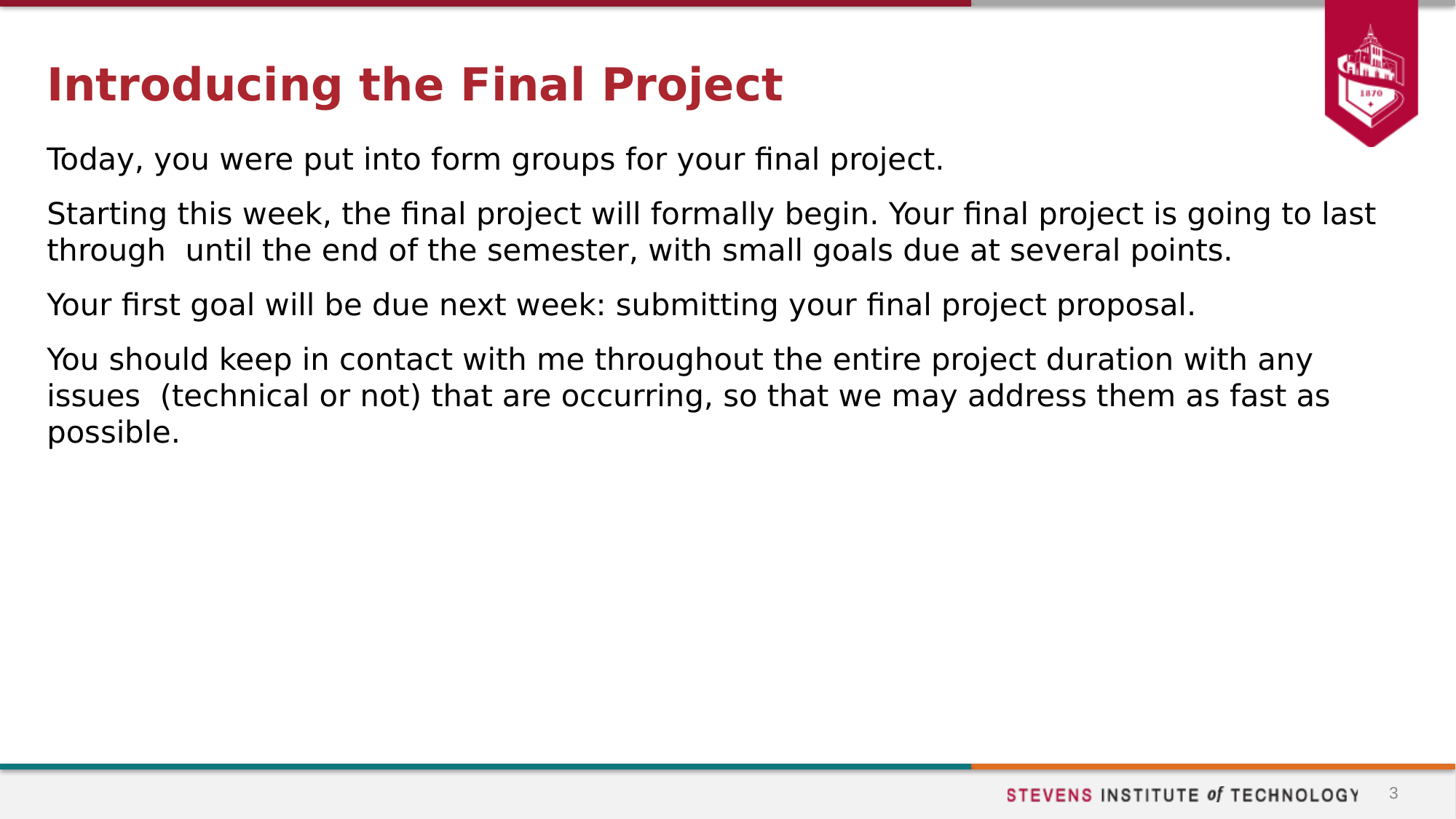

# Introducing the Final Project
Today, you were put into form groups for your final project.
Starting this week, the final project will formally begin. Your final project is going to last through  until the end of the semester, with small goals due at several points.
Your first goal will be due next week: submitting your final project proposal.
You should keep in contact with me throughout the entire project duration with any issues  (technical or not) that are occurring, so that we may address them as fast as possible.
3